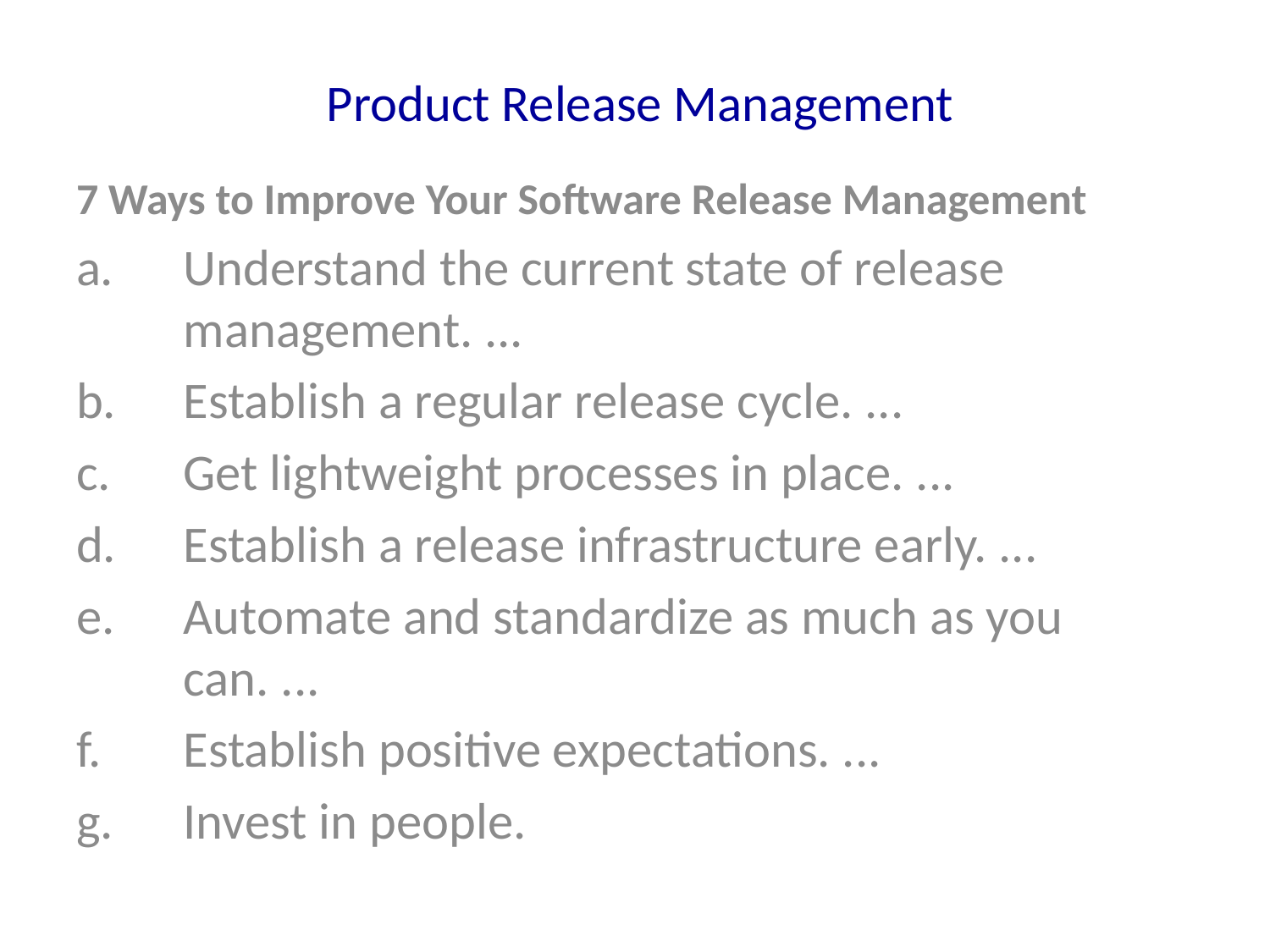

Product Release Management

7 Ways to Improve Your Software Release Management
Understand the current state of release management. ...
Establish a regular release cycle. ...
Get lightweight processes in place. ...
Establish a release infrastructure early. ...
Automate and standardize as much as you can. ...
Establish positive expectations. ...
Invest in people.